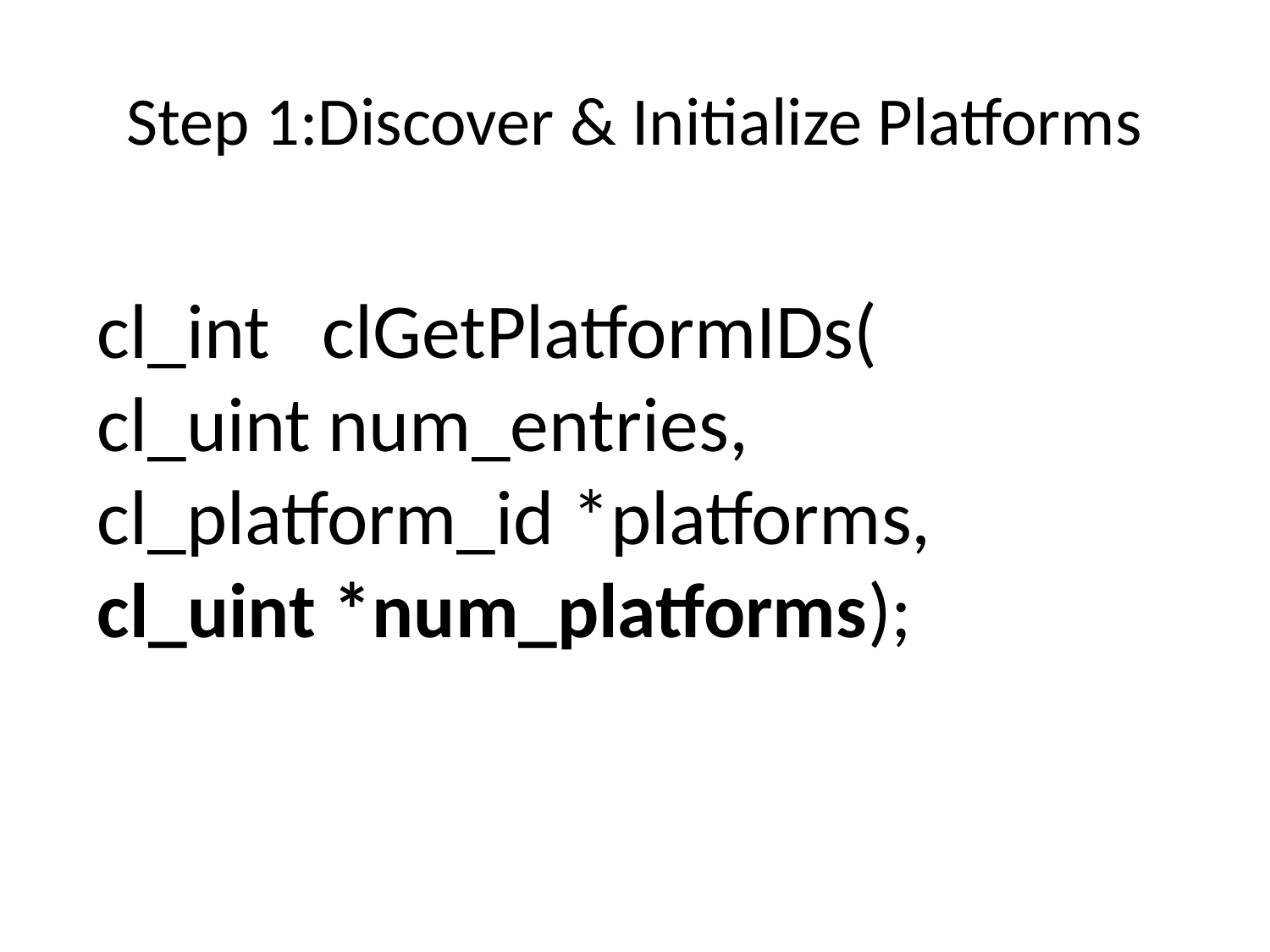

# Step 1:Discover & Initialize Platforms

cl_int   clGetPlatformIDs(
cl_uint num_entries,
cl_platform_id *platforms,
cl_uint *num_platforms);